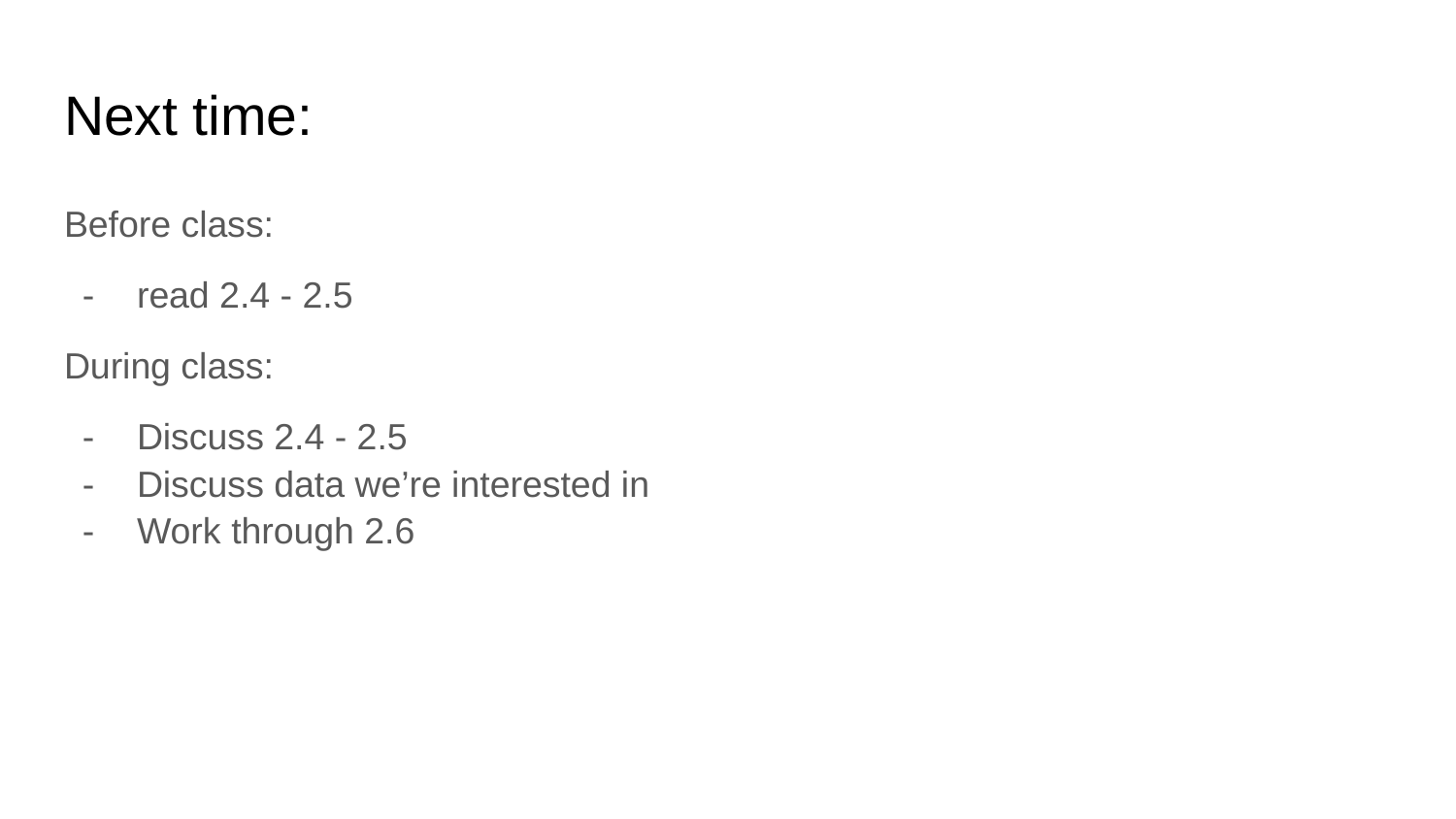

# Next time:
Before class:
read 2.4 - 2.5
During class:
Discuss 2.4 - 2.5
Discuss data we’re interested in
Work through 2.6